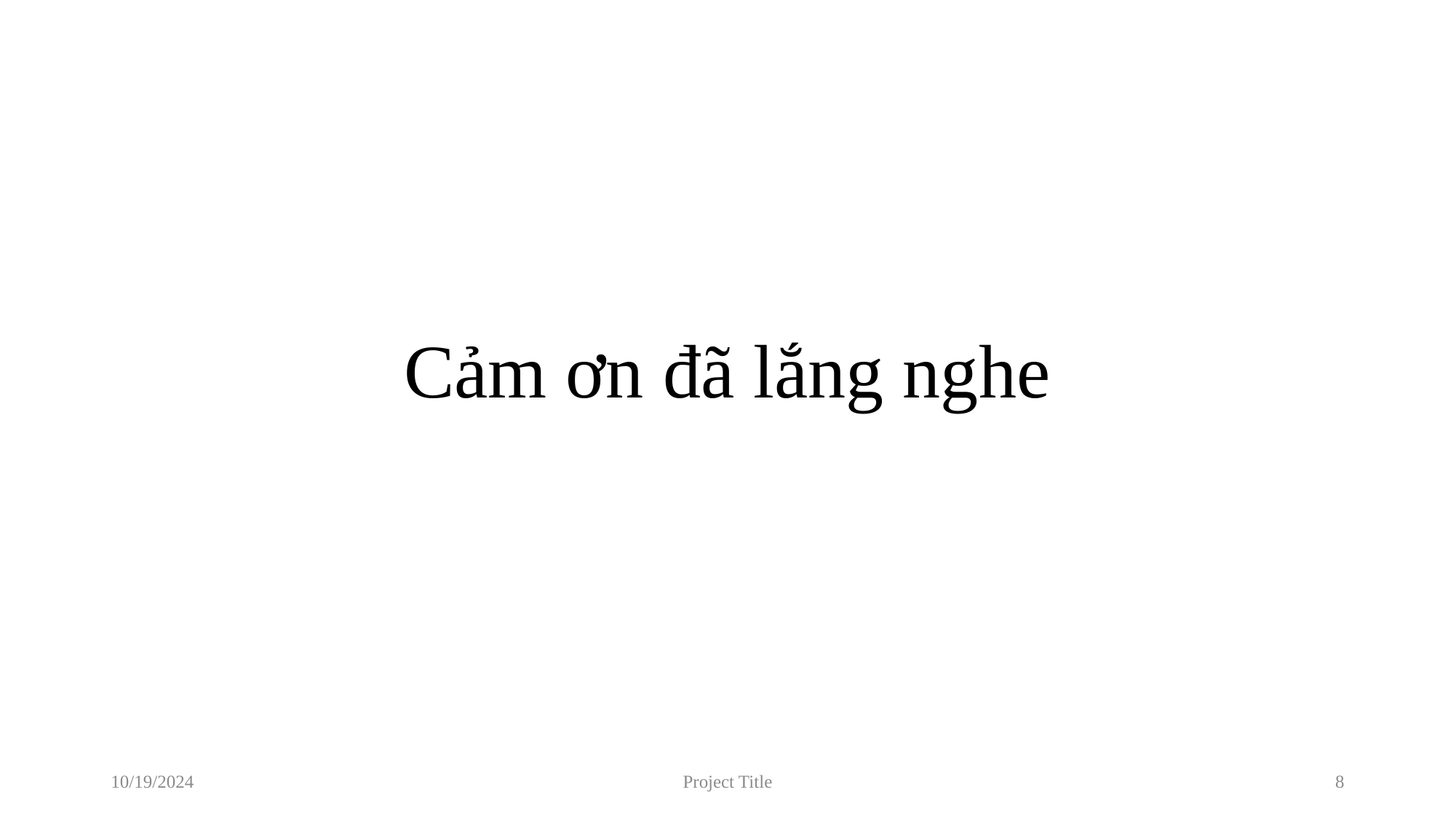

# Cảm ơn đã lắng nghe
10/19/2024
Project Title
8